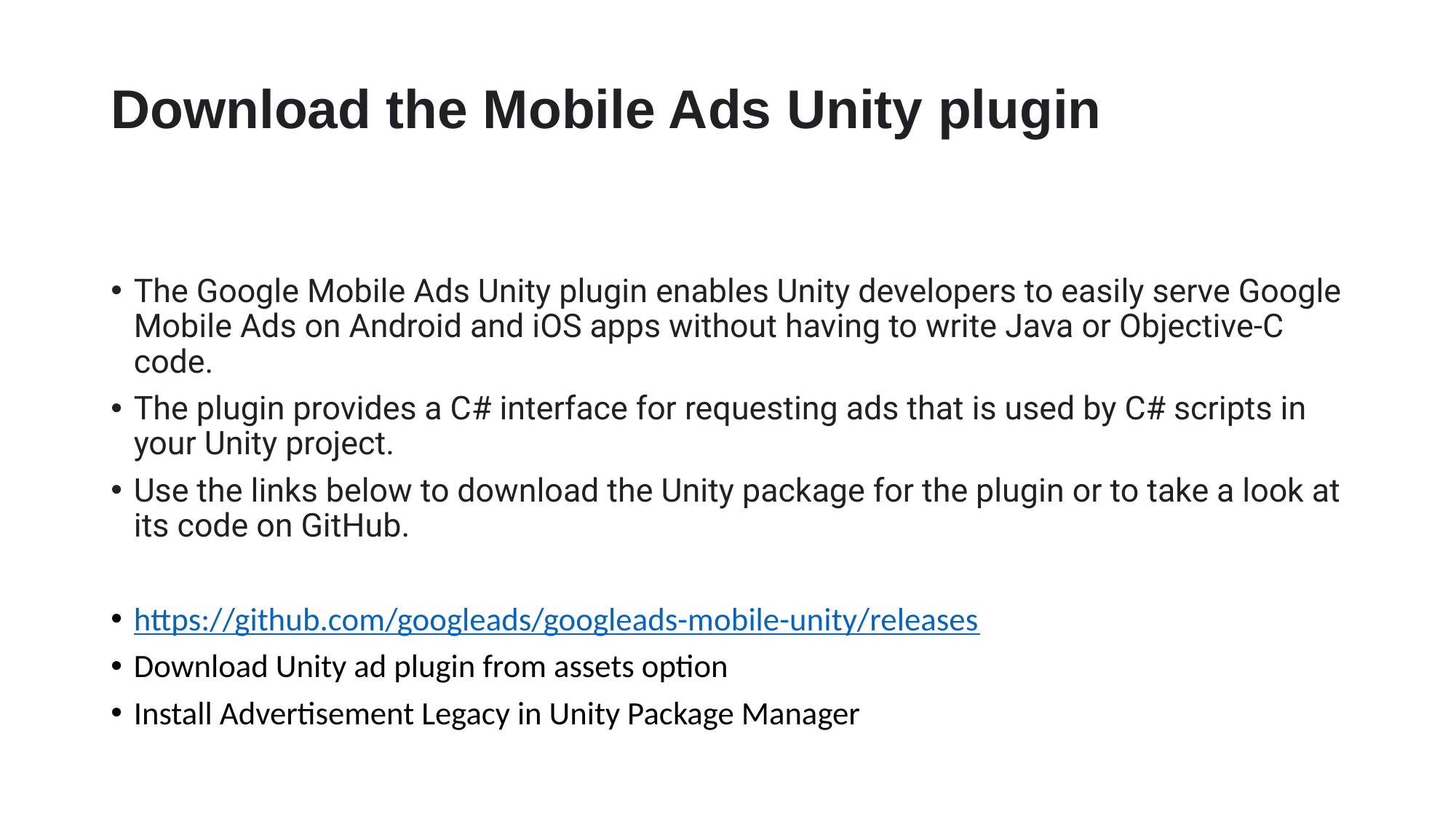

# Download the Mobile Ads Unity plugin

The Google Mobile Ads Unity plugin enables Unity developers to easily serve Google Mobile Ads on Android and iOS apps without having to write Java or Objective-C code.
The plugin provides a C# interface for requesting ads that is used by C# scripts in your Unity project.
Use the links below to download the Unity package for the plugin or to take a look at its code on GitHub.

https://github.com/googleads/googleads-mobile-unity/releases
Download Unity ad plugin from assets option
Install Advertisement Legacy in Unity Package Manager